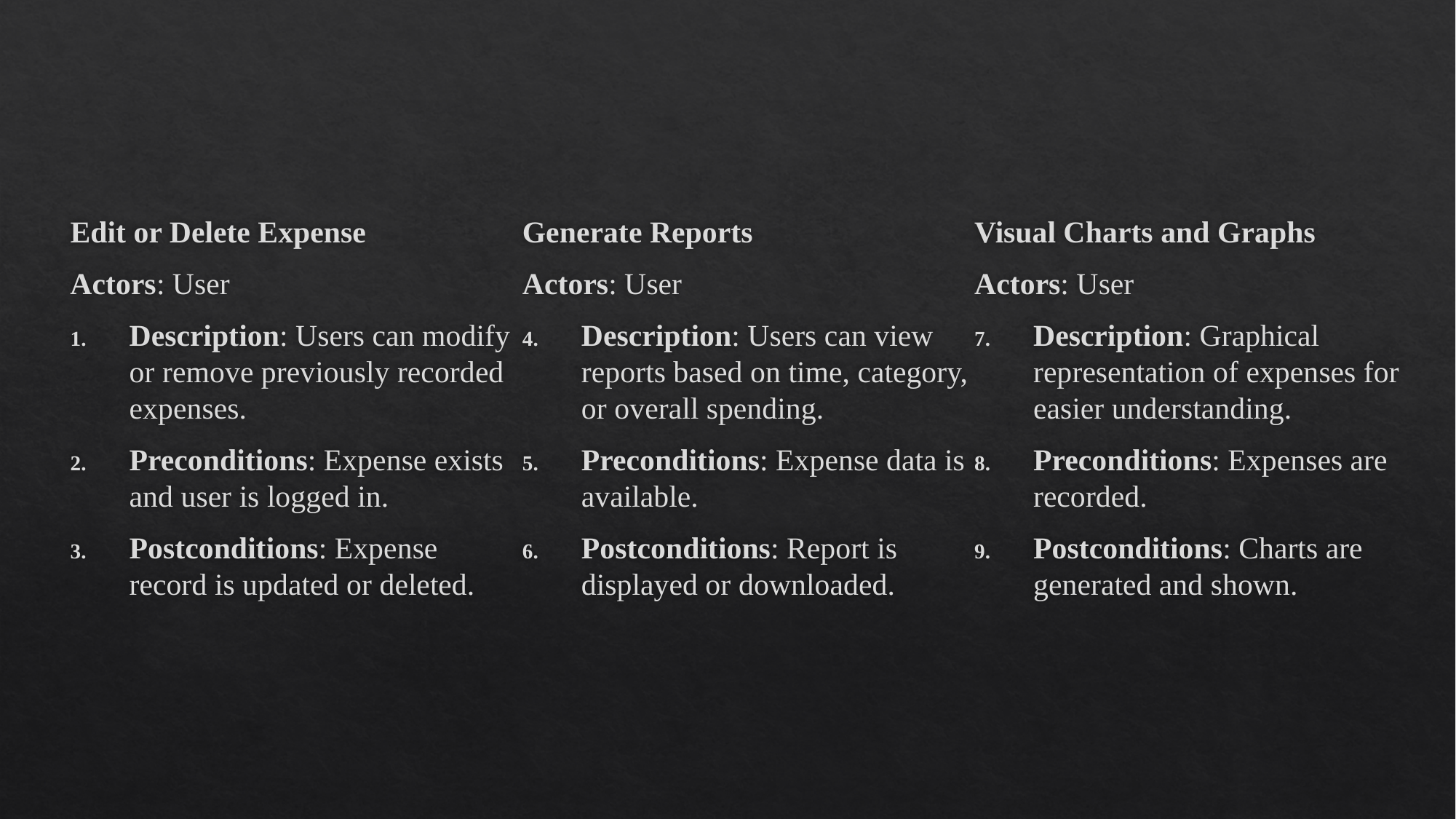

#
Edit or Delete Expense
Actors: User
Description: Users can modify or remove previously recorded expenses.
Preconditions: Expense exists and user is logged in.
Postconditions: Expense record is updated or deleted.

Generate Reports
Actors: User
Description: Users can view reports based on time, category, or overall spending.
Preconditions: Expense data is available.
Postconditions: Report is displayed or downloaded.

Visual Charts and Graphs
Actors: User
Description: Graphical representation of expenses for easier understanding.
Preconditions: Expenses are recorded.
Postconditions: Charts are generated and shown.